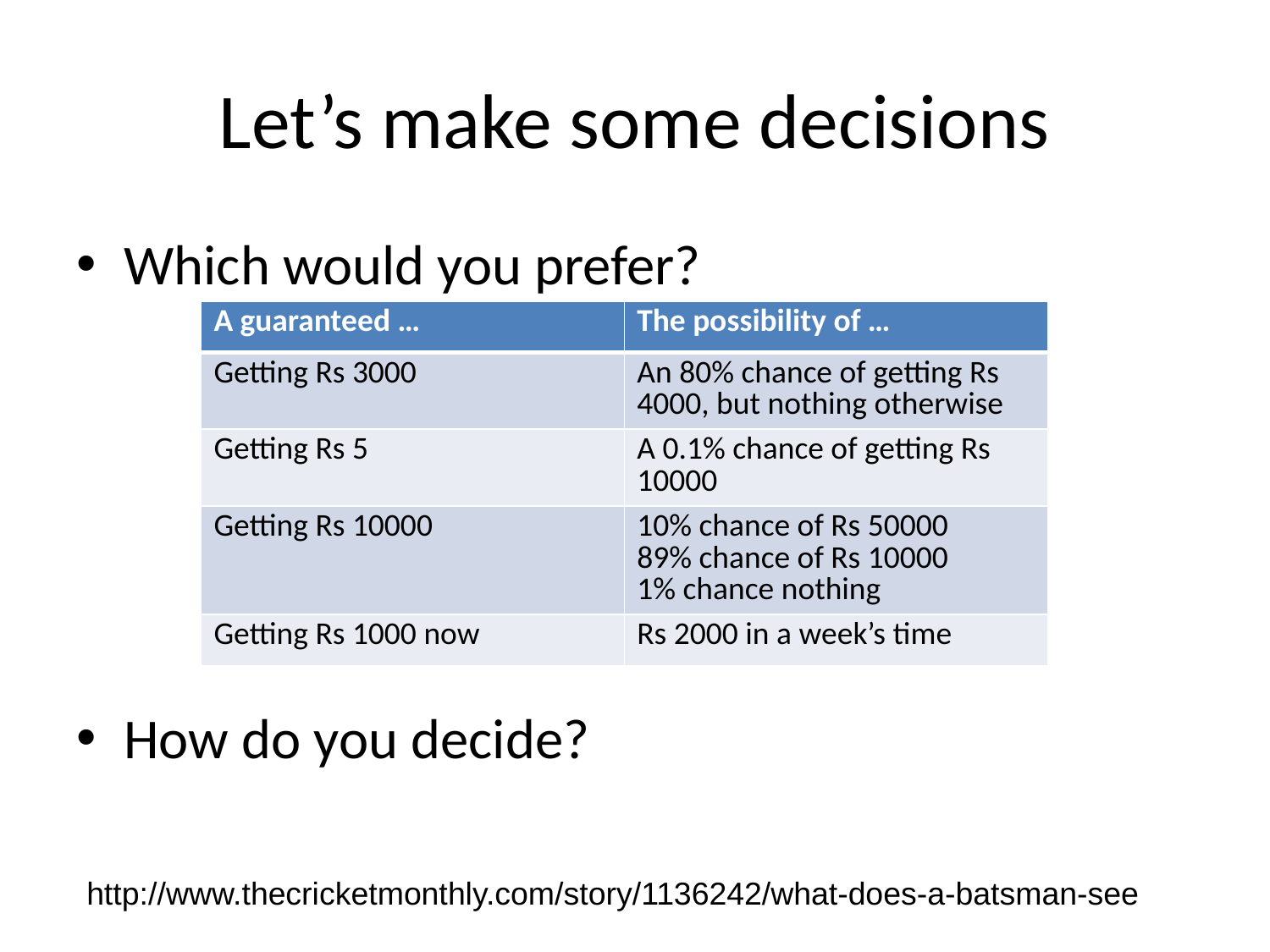

# Let’s make some decisions
Which would you prefer?

How do you decide?

| A guaranteed … | The possibility of … |
| --- | --- |
| Getting Rs 3000 | An 80% chance of getting Rs 4000, but nothing otherwise |
| Getting Rs 5 | A 0.1% chance of getting Rs 10000 |
| Getting Rs 10000 | 10% chance of Rs 50000 89% chance of Rs 10000 1% chance nothing |
| Getting Rs 1000 now | Rs 2000 in a week’s time |
http://www.thecricketmonthly.com/story/1136242/what-does-a-batsman-see